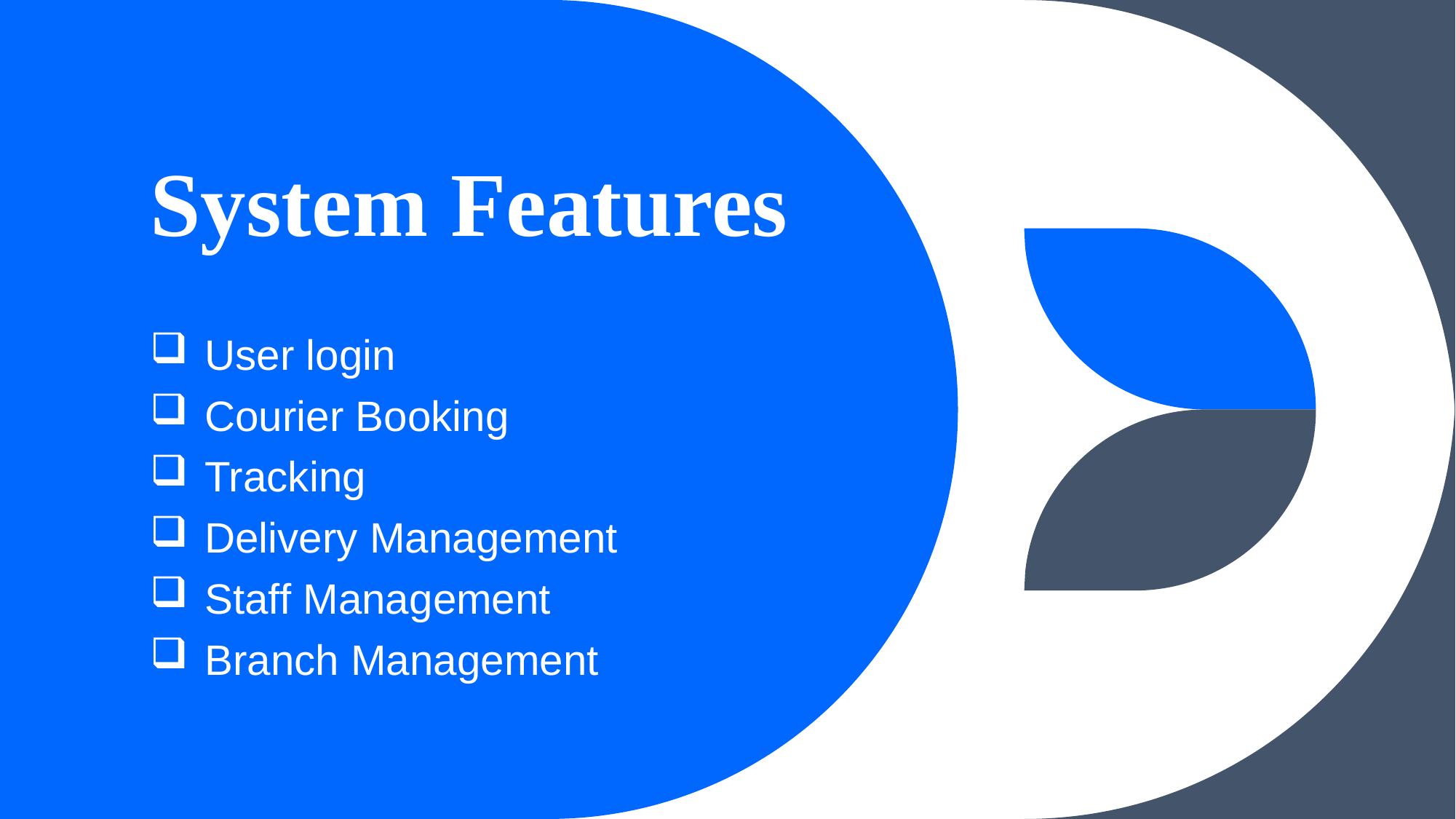

# System Features
User login
Courier Booking
Tracking
Delivery Management
Staff Management
Branch Management